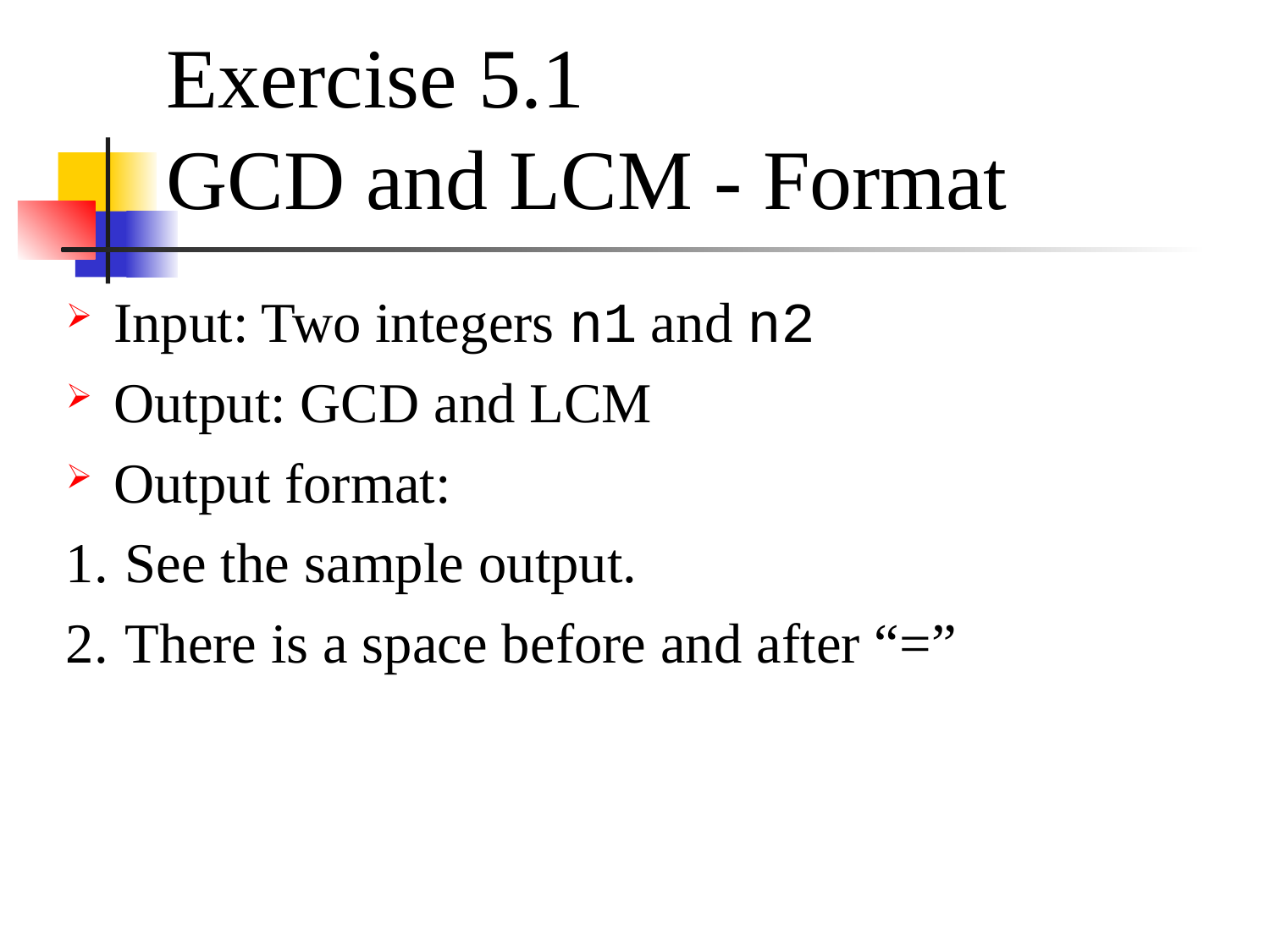

# Exercise 5.1
GCD and LCM - Format
Input: Two integers n1 and n2
Output: GCD and LCM
Output format:
See the sample output.
There is a space before and after “=”
4